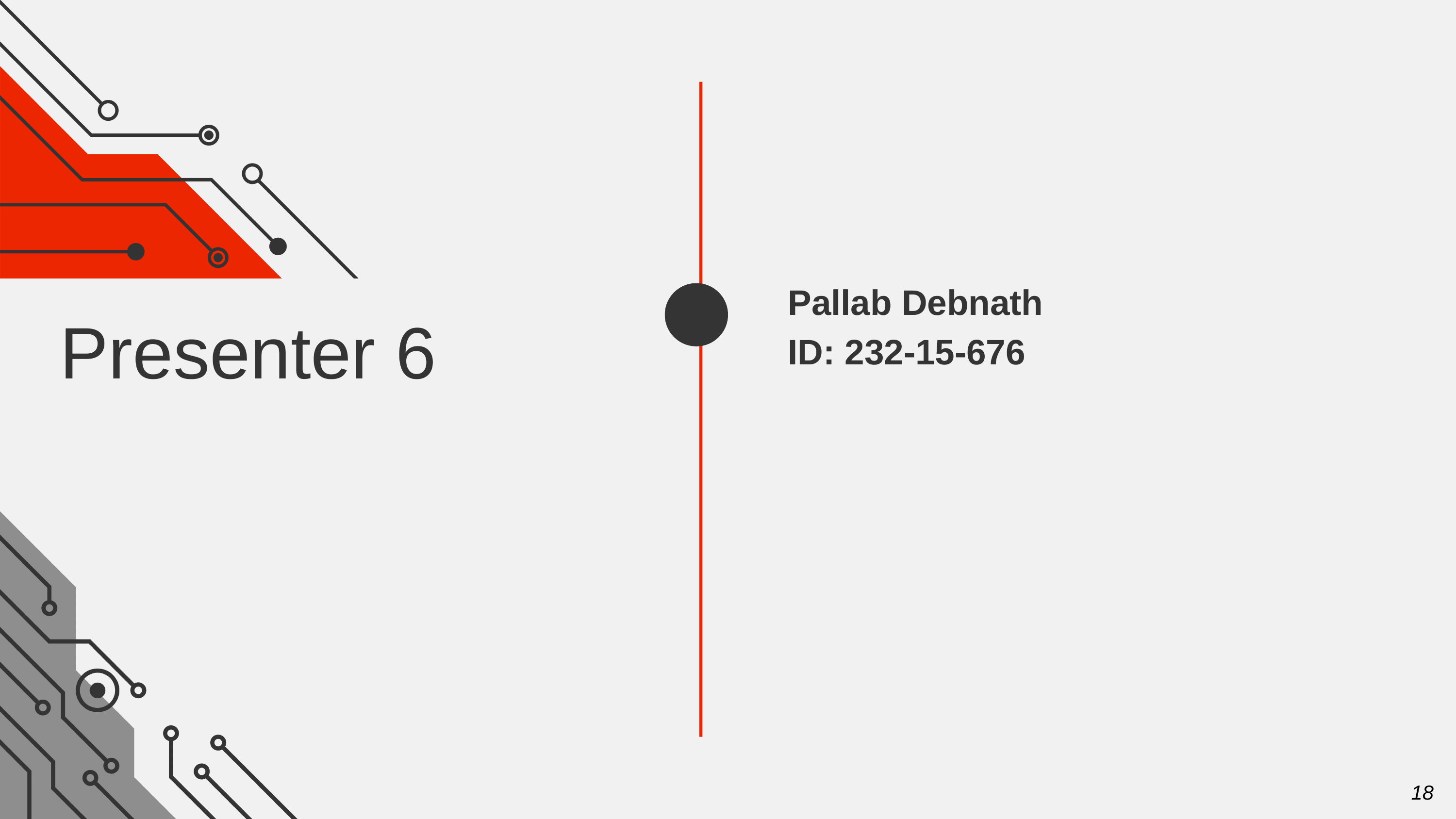

Pallab Debnath
ID: 232-15-676

Presenter 6

18